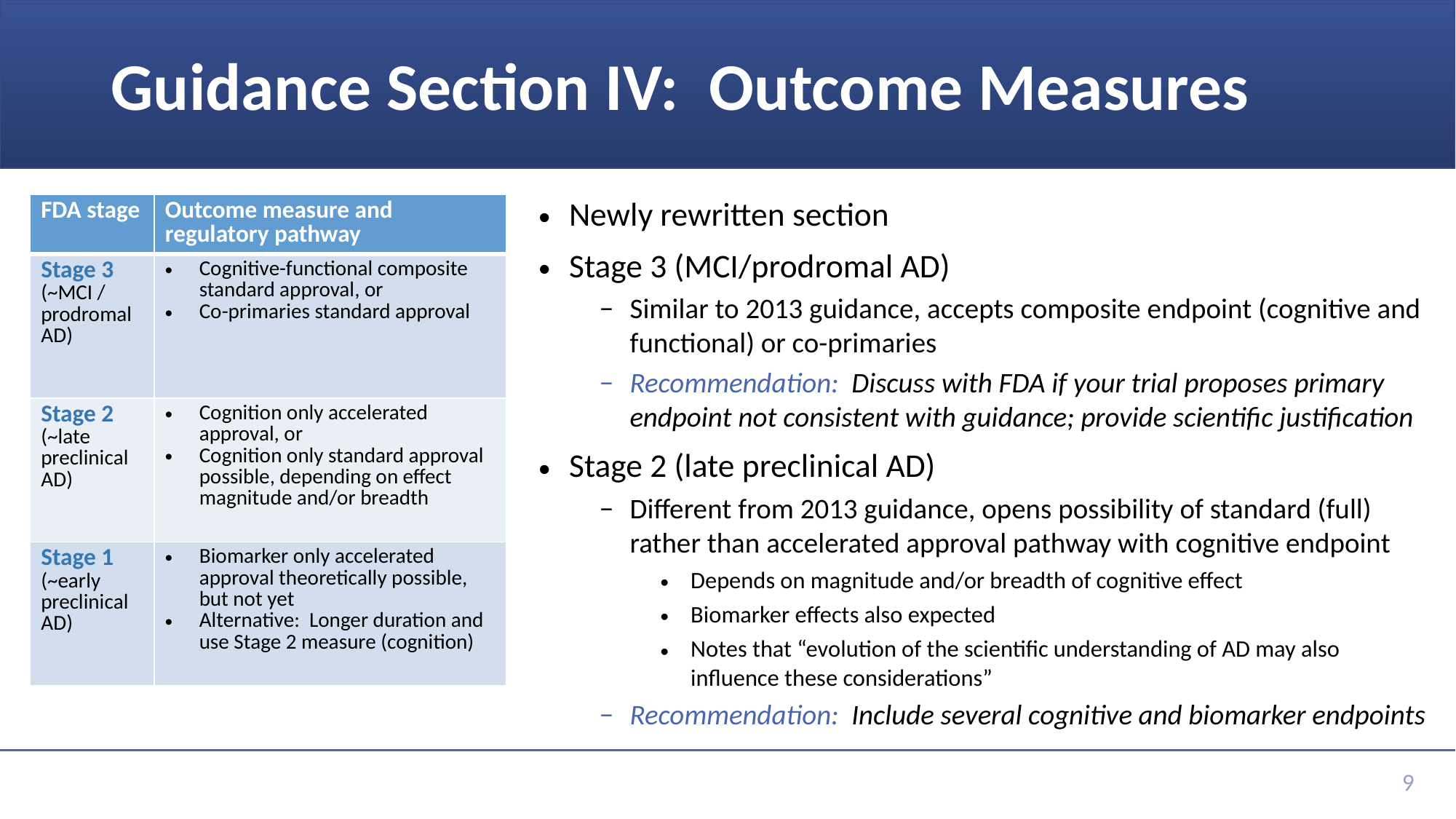

# Guidance Section IV:  Outcome Measures
Newly rewritten section
Stage 3 (MCI/prodromal AD)
Similar to 2013 guidance, accepts composite endpoint (cognitive and functional) or co-primaries
Recommendation:  Discuss with FDA if your trial proposes primary endpoint not consistent with guidance; provide scientific justification
Stage 2 (late preclinical AD)
Different from 2013 guidance, opens possibility of standard (full) rather than accelerated approval pathway with cognitive endpoint
Depends on magnitude and/or breadth of cognitive effect
Biomarker effects also expected
Notes that “evolution of the scientific understanding of AD may also influence these considerations”
Recommendation:  Include several cognitive and biomarker endpoints

| FDA stage | Outcome measure and regulatory pathway |
| --- | --- |
| Stage 3 (~MCI / prodromal AD) | Cognitive-functional composite standard approval, or Co-primaries standard approval |
| Stage 2 (~late preclinical AD) | Cognition only accelerated approval, or Cognition only standard approval possible, depending on effect magnitude and/or breadth |
| Stage 1 (~early preclinical AD) | Biomarker only accelerated approval theoretically possible, but not yet Alternative: Longer duration and use Stage 2 measure (cognition) |
9